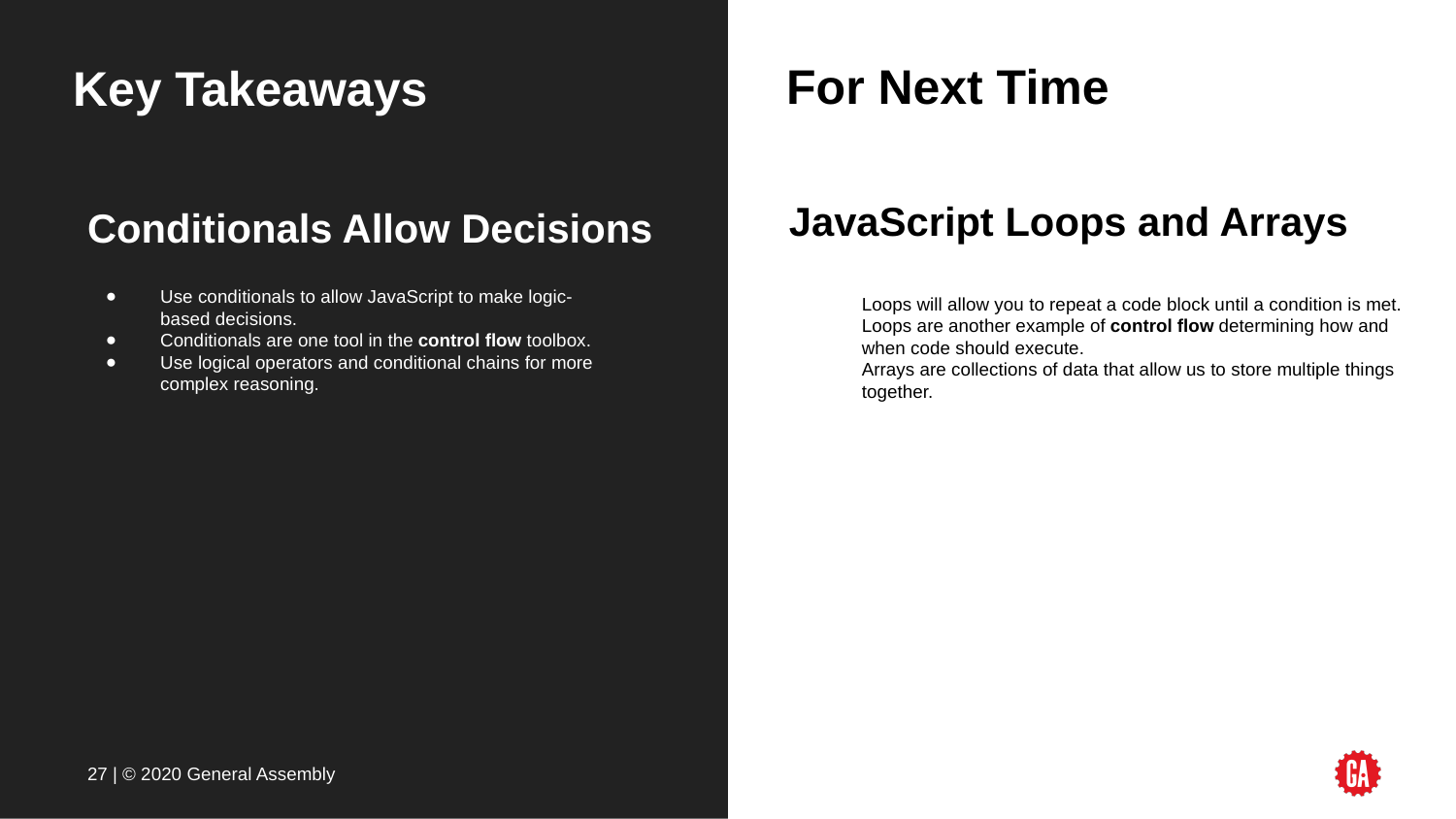

# Key Takeaways
For Next Time
Conditionals Allow Decisions
JavaScript Loops and Arrays
Use conditionals to allow JavaScript to make logic-based decisions.
Conditionals are one tool in the control flow toolbox.
Use logical operators and conditional chains for more complex reasoning.
Loops will allow you to repeat a code block until a condition is met.
Loops are another example of control flow determining how and when code should execute.
Arrays are collections of data that allow us to store multiple things together.
27 | © 2020 General Assembly
27 | © 2020 General Assembly